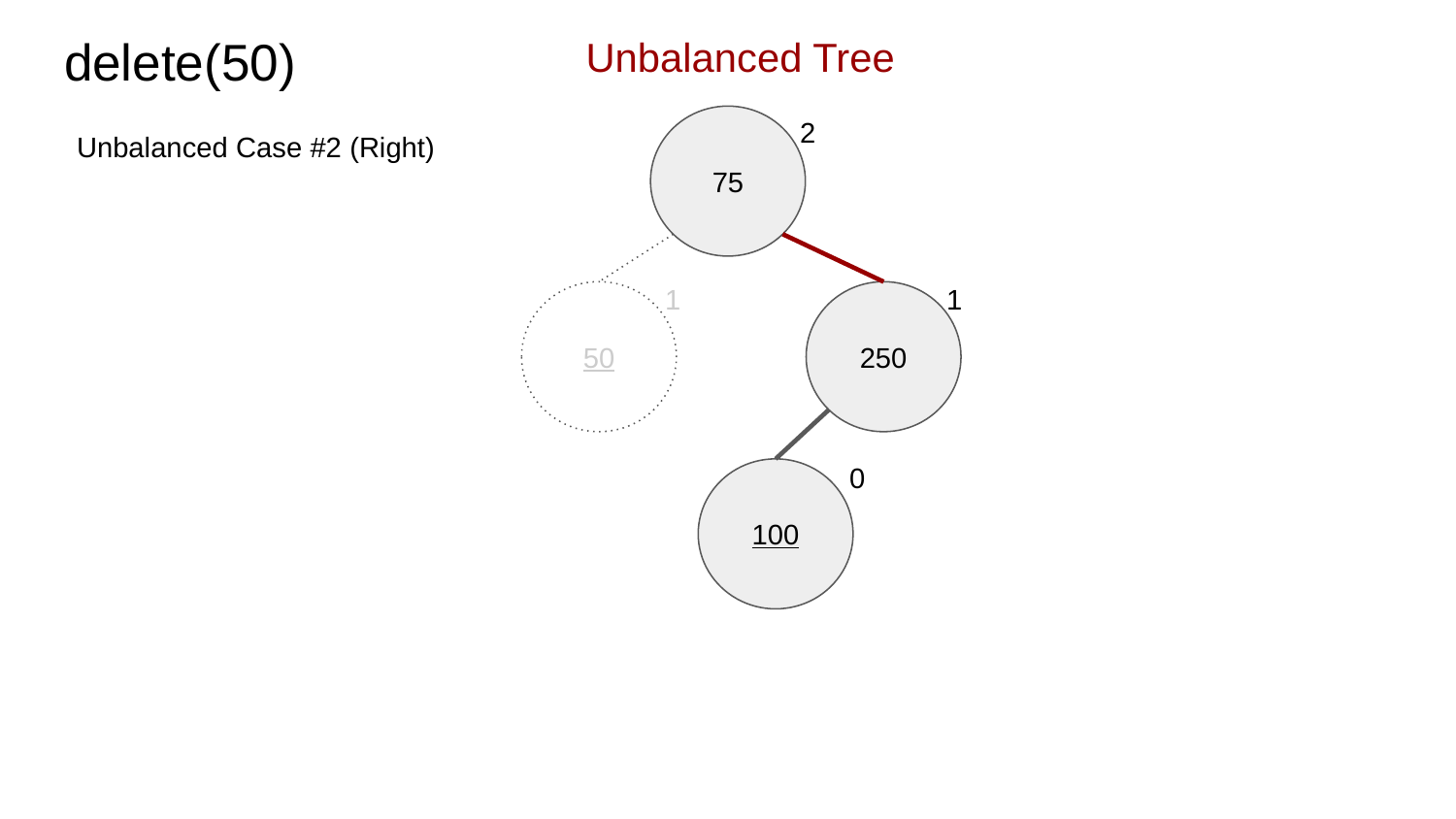

# delete(50)
Unbalanced Tree
2
75
Unbalanced Case #2 (Right)
1
1
50
250
0
100